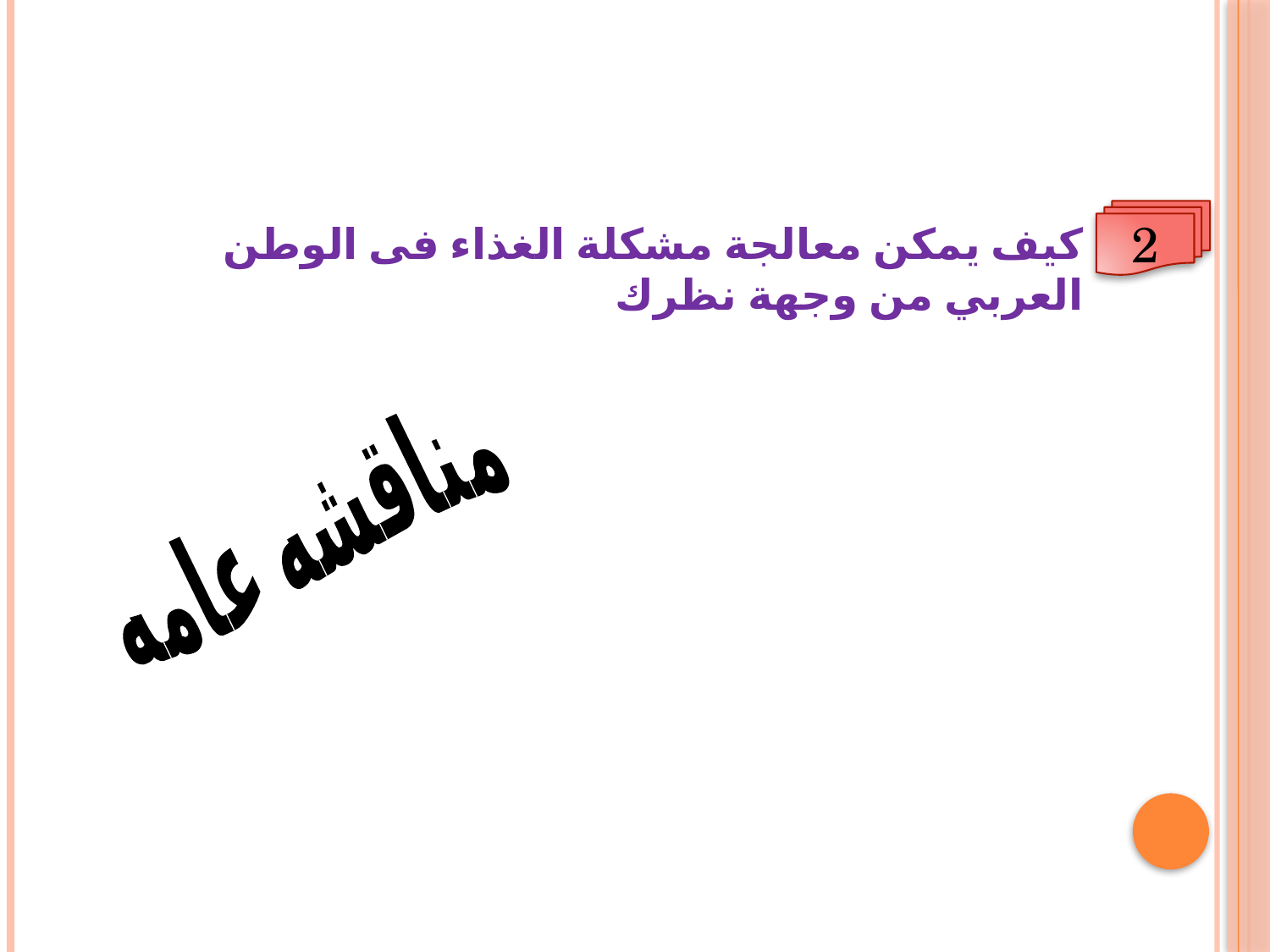

2
كيف يمكن معالجة مشكلة الغذاء فى الوطن العربي من وجهة نظرك
مناقشه عامه